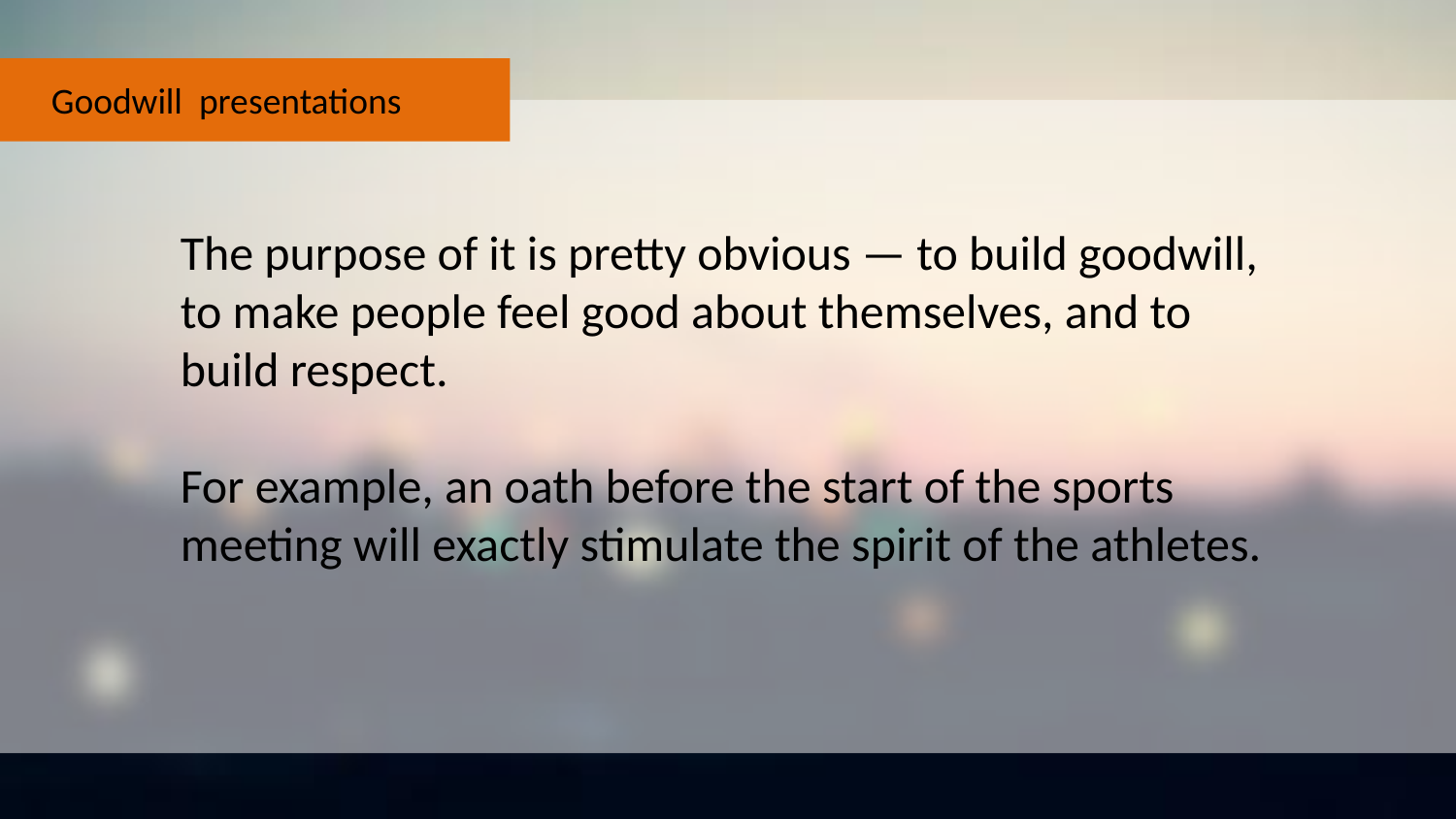

Goodwill  presentations
The purpose of it is pretty obvious — to build goodwill, to make people feel good about themselves, and to build respect.

For example, an oath before the start of the sports meeting will exactly stimulate the spirit of the athletes.